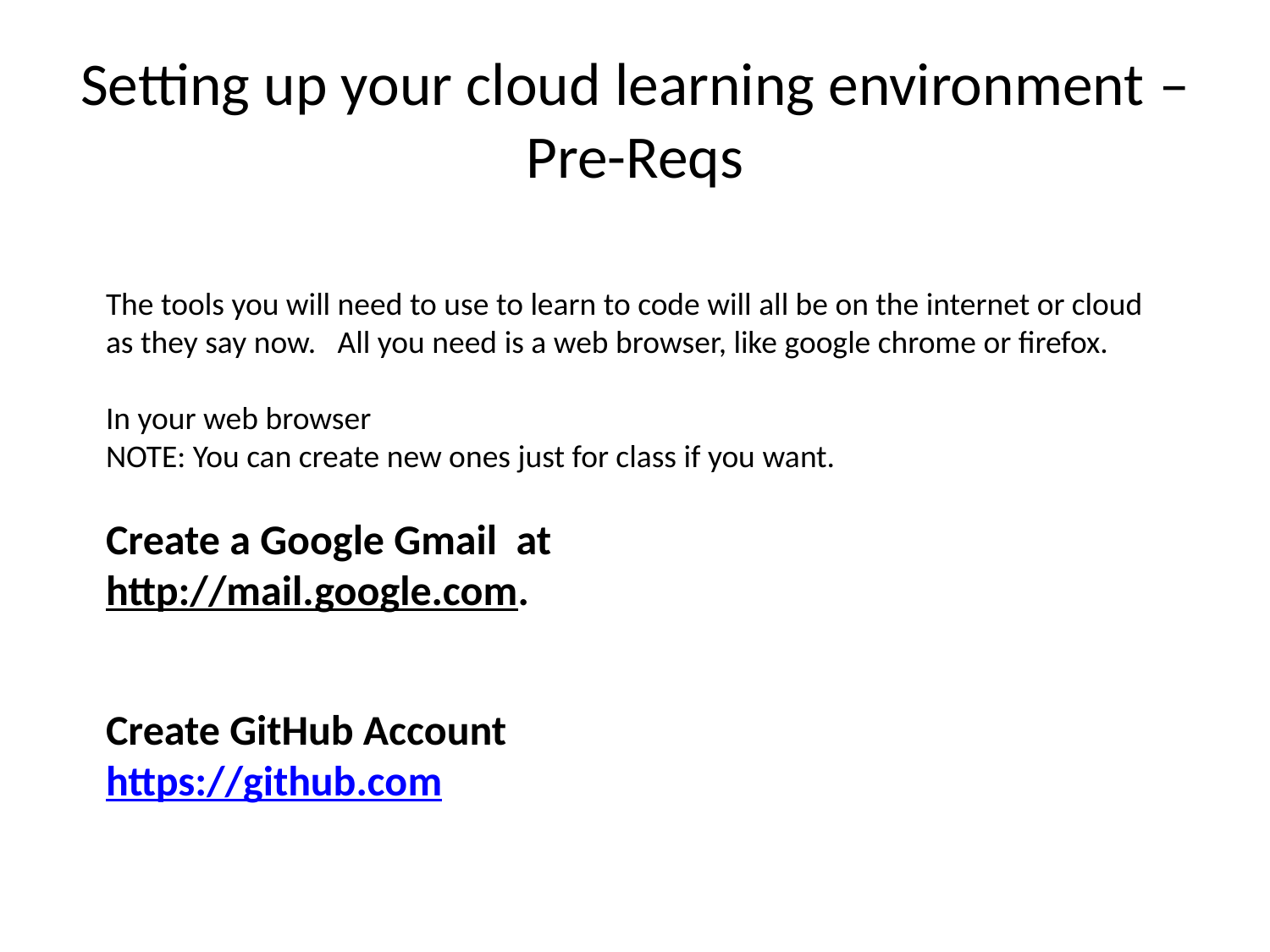

# Setting up your cloud learning environment – Pre-Reqs
The tools you will need to use to learn to code will all be on the internet or cloud as they say now.   All you need is a web browser, like google chrome or firefox.

In your web browser
NOTE: You can create new ones just for class if you want.

Create a Google Gmail  at
http://mail.google.com.

Create GitHub Account
https://github.com